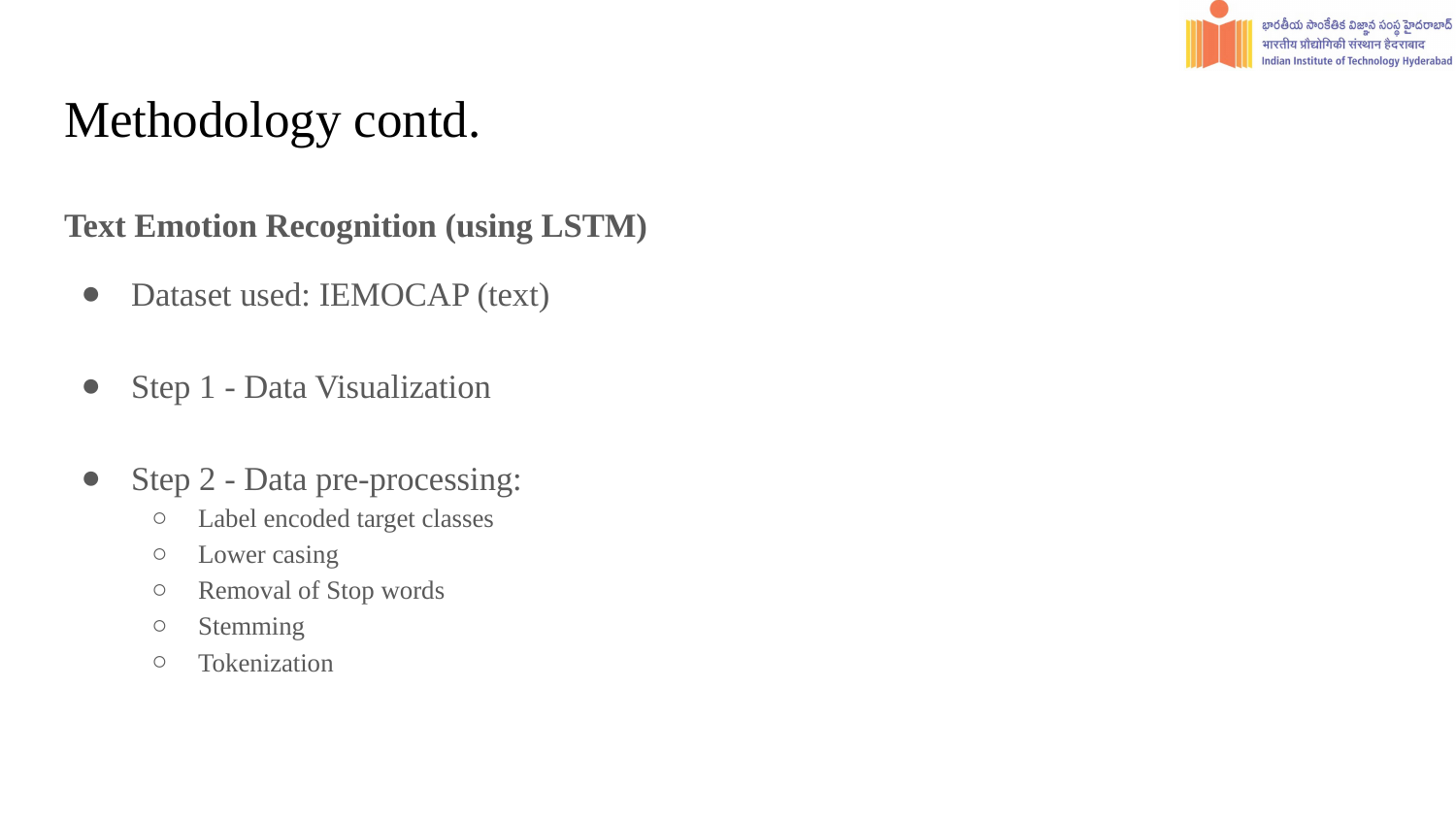

# Methodology contd.
Text Emotion Recognition (using LSTM)
Dataset used: IEMOCAP (text)
Step 1 - Data Visualization
Step 2 - Data pre-processing:
Label encoded target classes
Lower casing
Removal of Stop words
Stemming
Tokenization